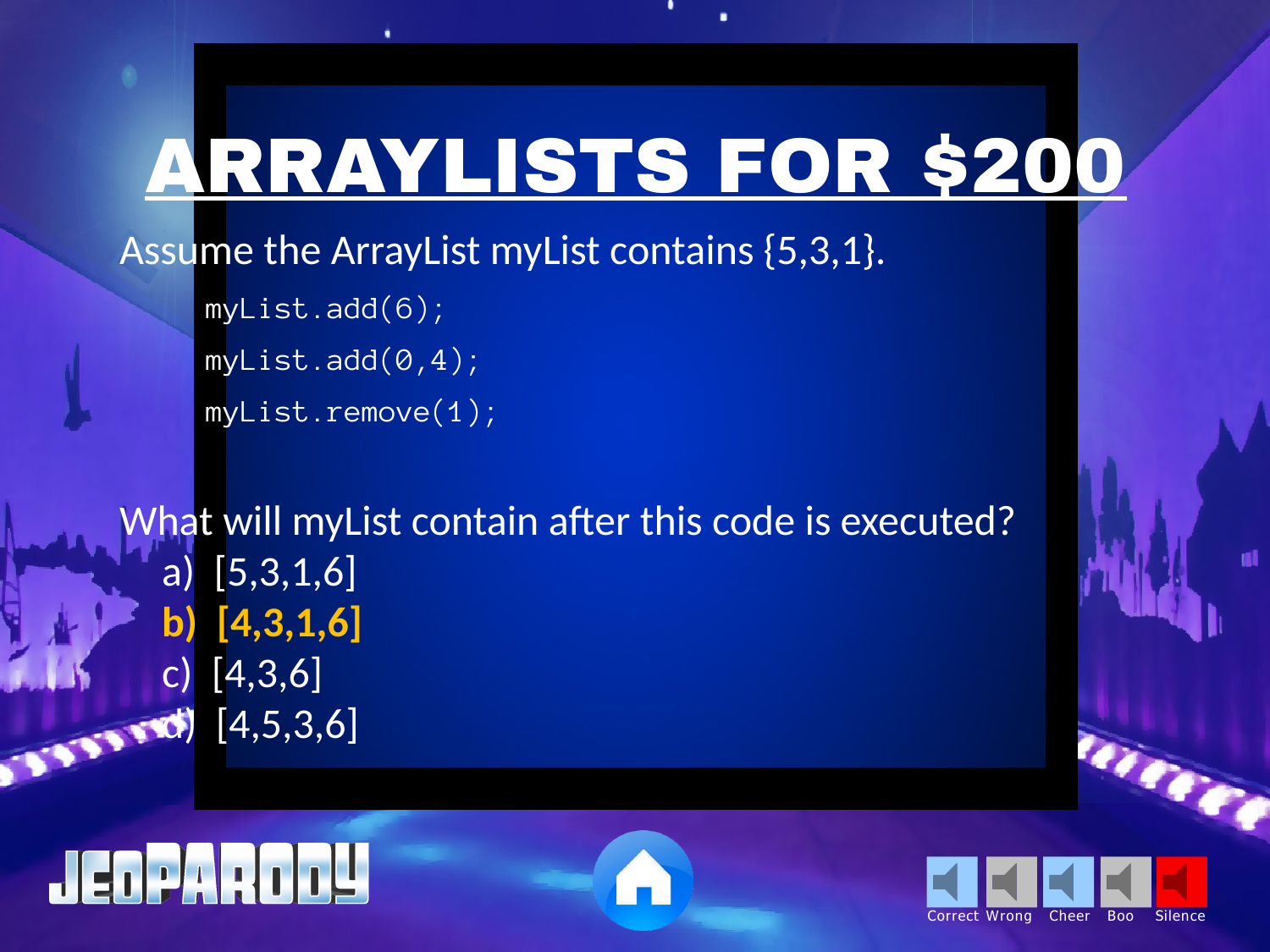

ARRAYLISTS FOR $200
Assume the ArrayList myList contains {5,3,1}.
     myList.add(6);
     myList.add(0,4);
     myList.remove(1);

What will myList contain after this code is executed?
a)  [5,3,1,6]
b)  [4,3,1,6]
c)  [4,3,6]
d)  [4,5,3,6]